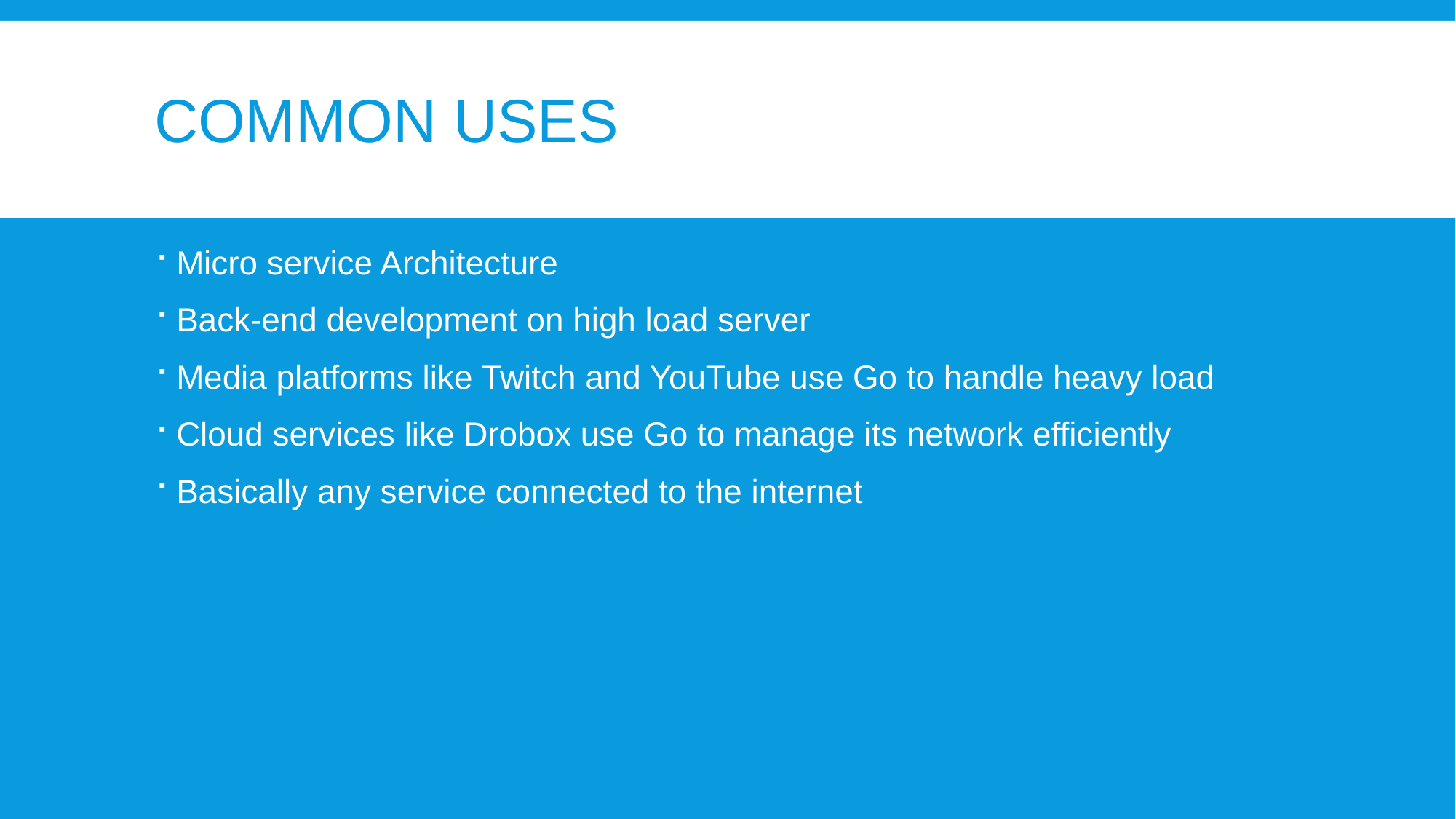

# Common uses
Micro service Architecture
Back-end development on high load server
Media platforms like Twitch and YouTube use Go to handle heavy load
Cloud services like Drobox use Go to manage its network efficiently
Basically any service connected to the internet